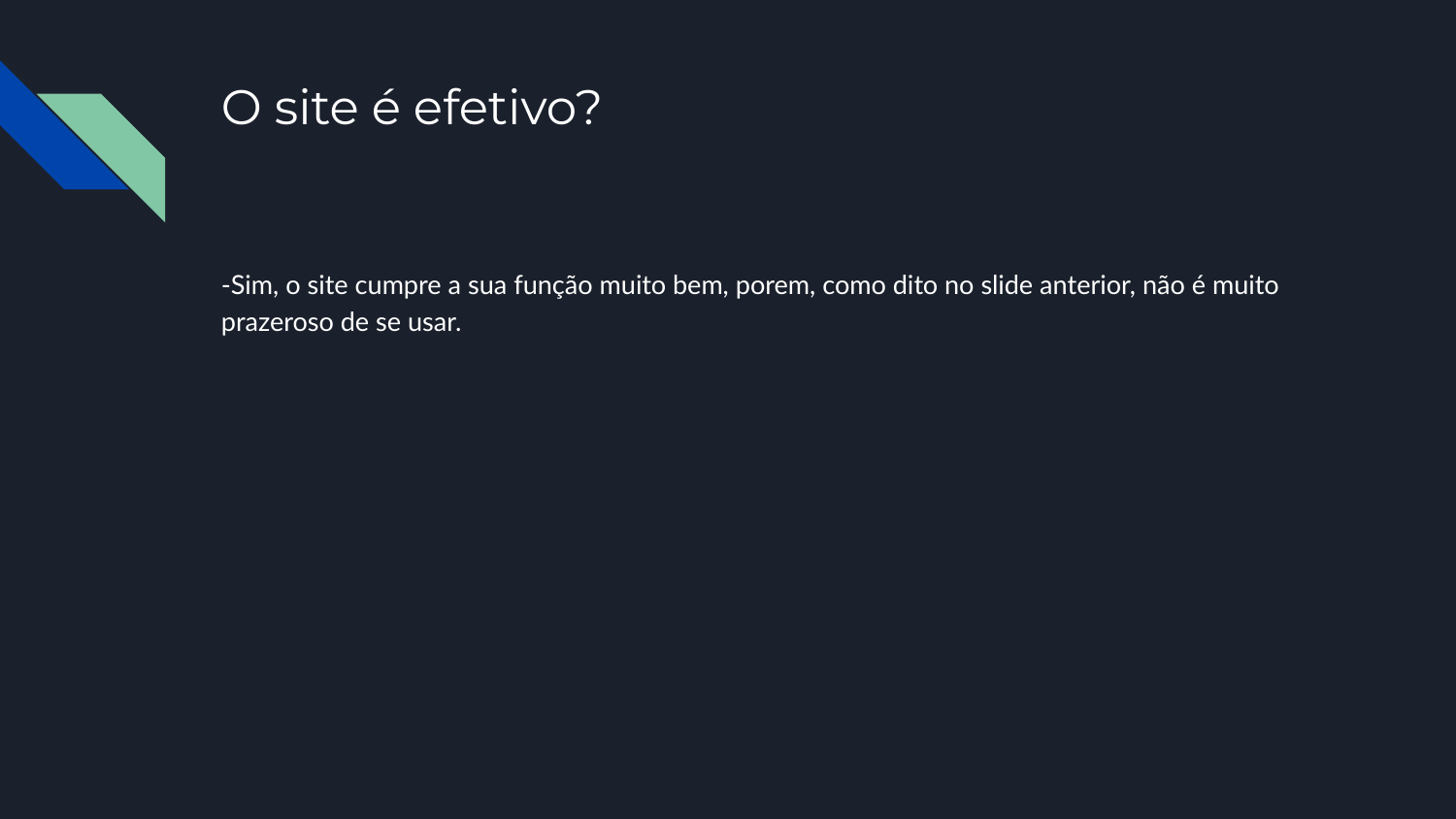

# O site é efetivo?
-Sim, o site cumpre a sua função muito bem, porem, como dito no slide anterior, não é muito prazeroso de se usar.